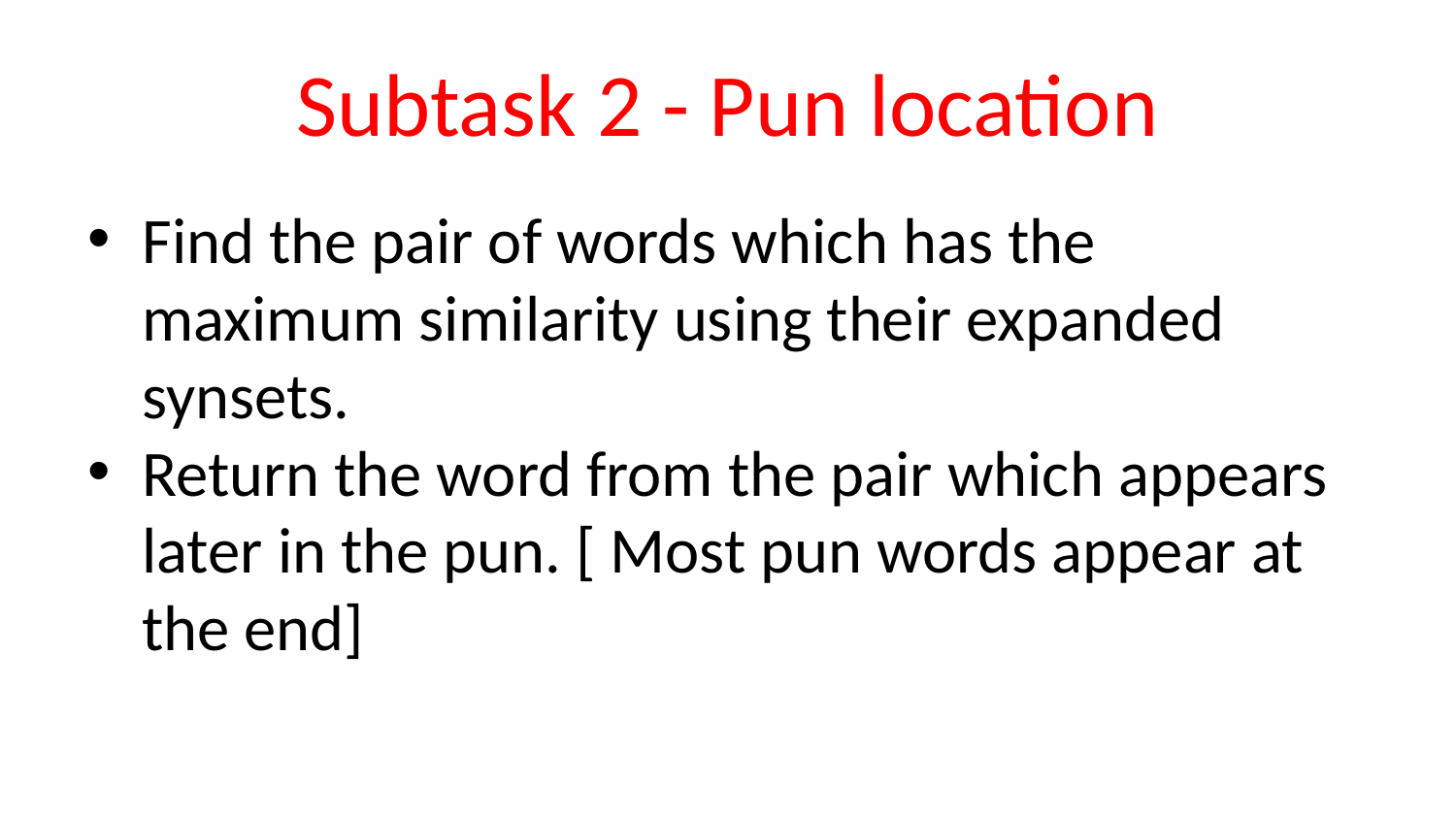

# Subtask 2 - Pun location
Find the pair of words which has the maximum similarity using their expanded synsets.
Return the word from the pair which appears later in the pun. [ Most pun words appear at the end]